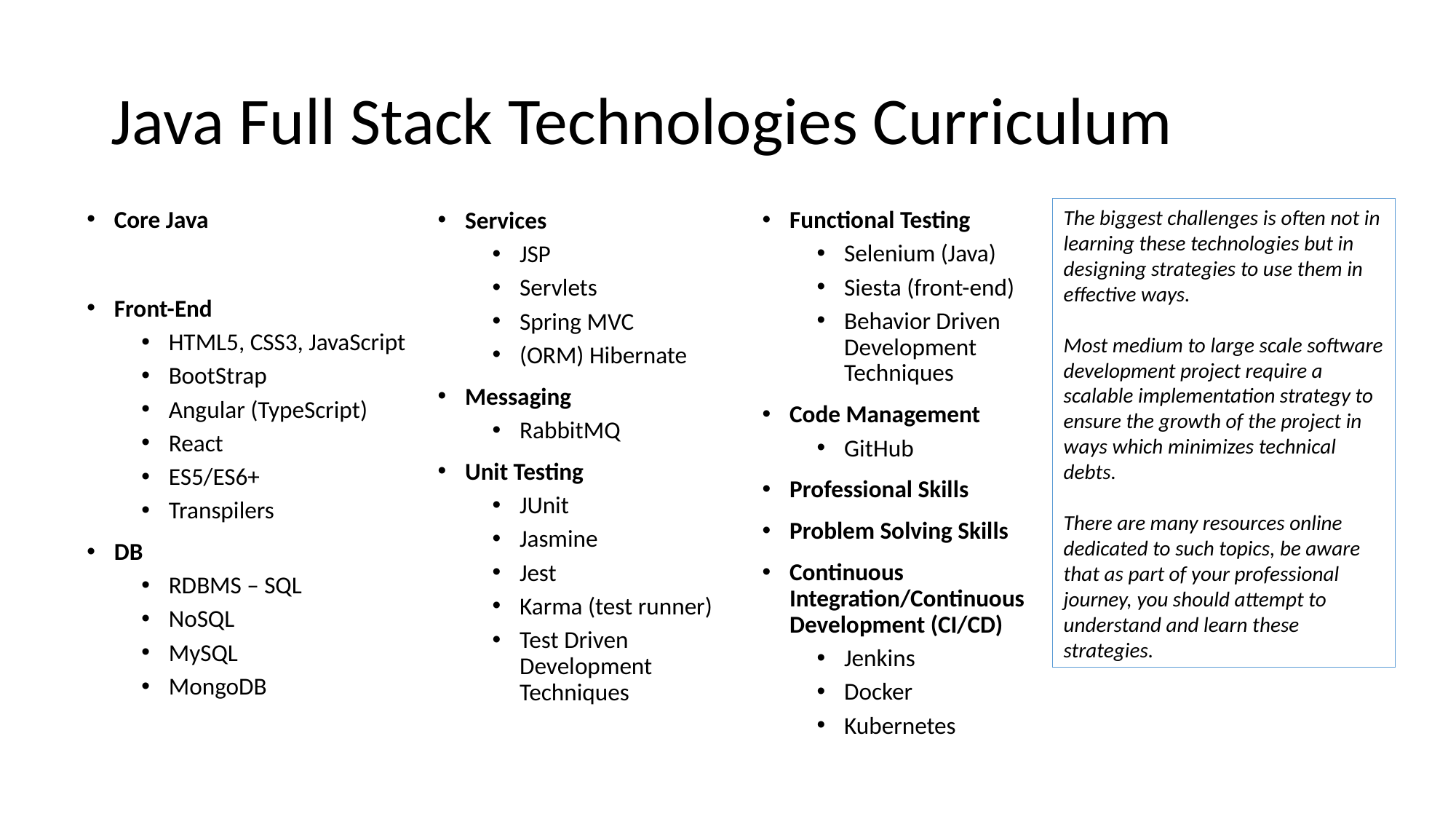

# Java Full Stack Technologies Curriculum
The biggest challenges is often not in learning these technologies but in designing strategies to use them in effective ways.

Most medium to large scale software development project require a scalable implementation strategy to ensure the growth of the project in ways which minimizes technical debts.

There are many resources online dedicated to such topics, be aware that as part of your professional journey, you should attempt to understand and learn these strategies.
Core Java

Front-End
HTML5, CSS3, JavaScript
BootStrap
Angular (TypeScript)
React
ES5/ES6+
Transpilers
DB
RDBMS – SQL
NoSQL
MySQL
MongoDB

Functional Testing
Selenium (Java)
Siesta (front-end)
Behavior Driven Development Techniques
Code Management
GitHub
Professional Skills
Problem Solving Skills
Continuous Integration/Continuous Development (CI/CD)
Jenkins
Docker
Kubernetes

Services
JSP
Servlets
Spring MVC
(ORM) Hibernate
Messaging
RabbitMQ
Unit Testing
JUnit
Jasmine
Jest
Karma (test runner)
Test Driven Development Techniques